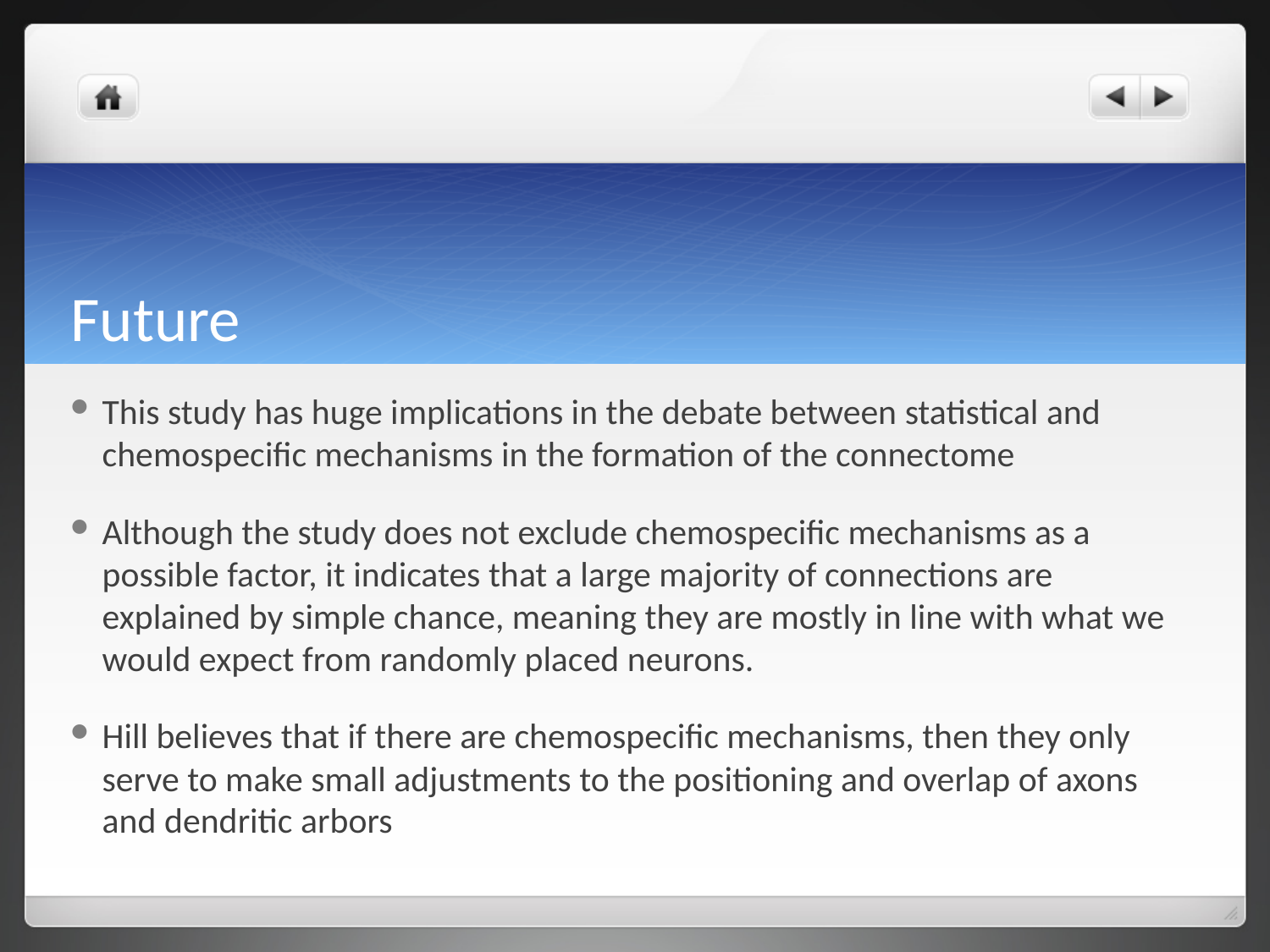

# Future
This study has huge implications in the debate between statistical and chemospecific mechanisms in the formation of the connectome
Although the study does not exclude chemospecific mechanisms as a possible factor, it indicates that a large majority of connections are explained by simple chance, meaning they are mostly in line with what we would expect from randomly placed neurons.
Hill believes that if there are chemospecific mechanisms, then they only serve to make small adjustments to the positioning and overlap of axons and dendritic arbors